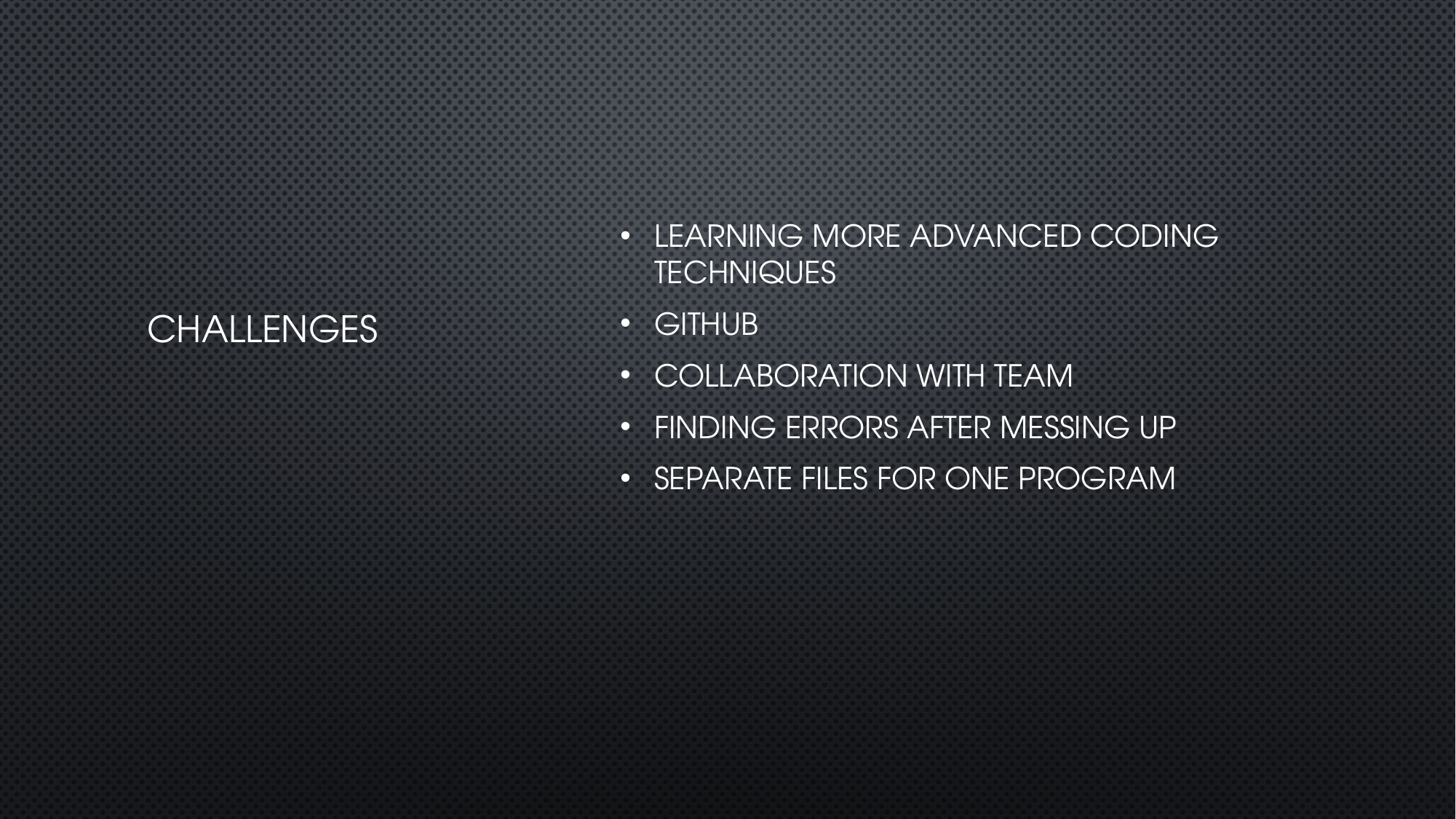

Learning more advanced coding techniques
Github
Collaboration with team
Finding errors after messing up
Separate files for one program

# Challenges